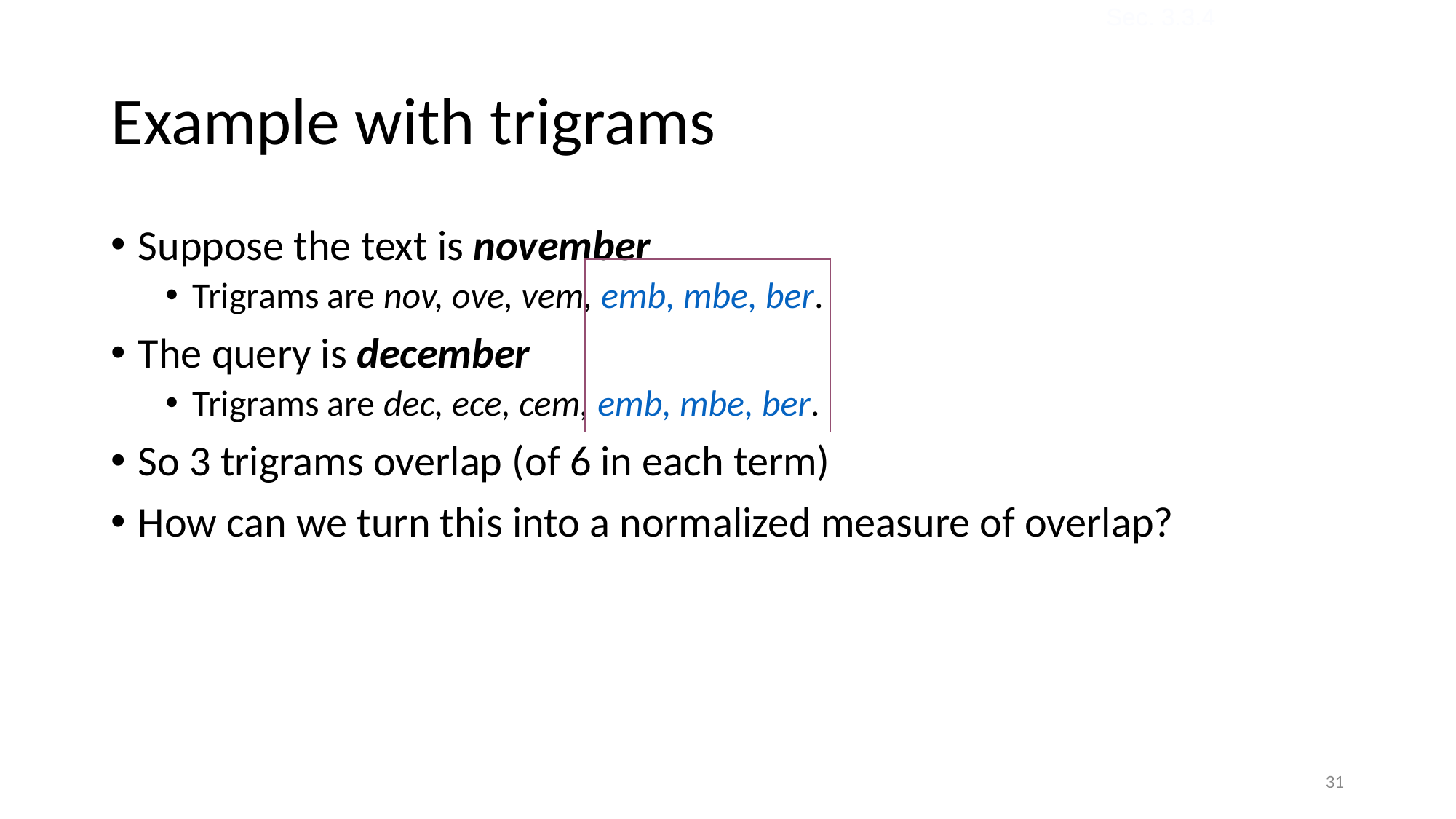

Sec. 3.3.4
# Example with trigrams
Suppose the text is november
Trigrams are nov, ove, vem, emb, mbe, ber.
The query is december
Trigrams are dec, ece, cem, emb, mbe, ber.
So 3 trigrams overlap (of 6 in each term)
How can we turn this into a normalized measure of overlap?

31